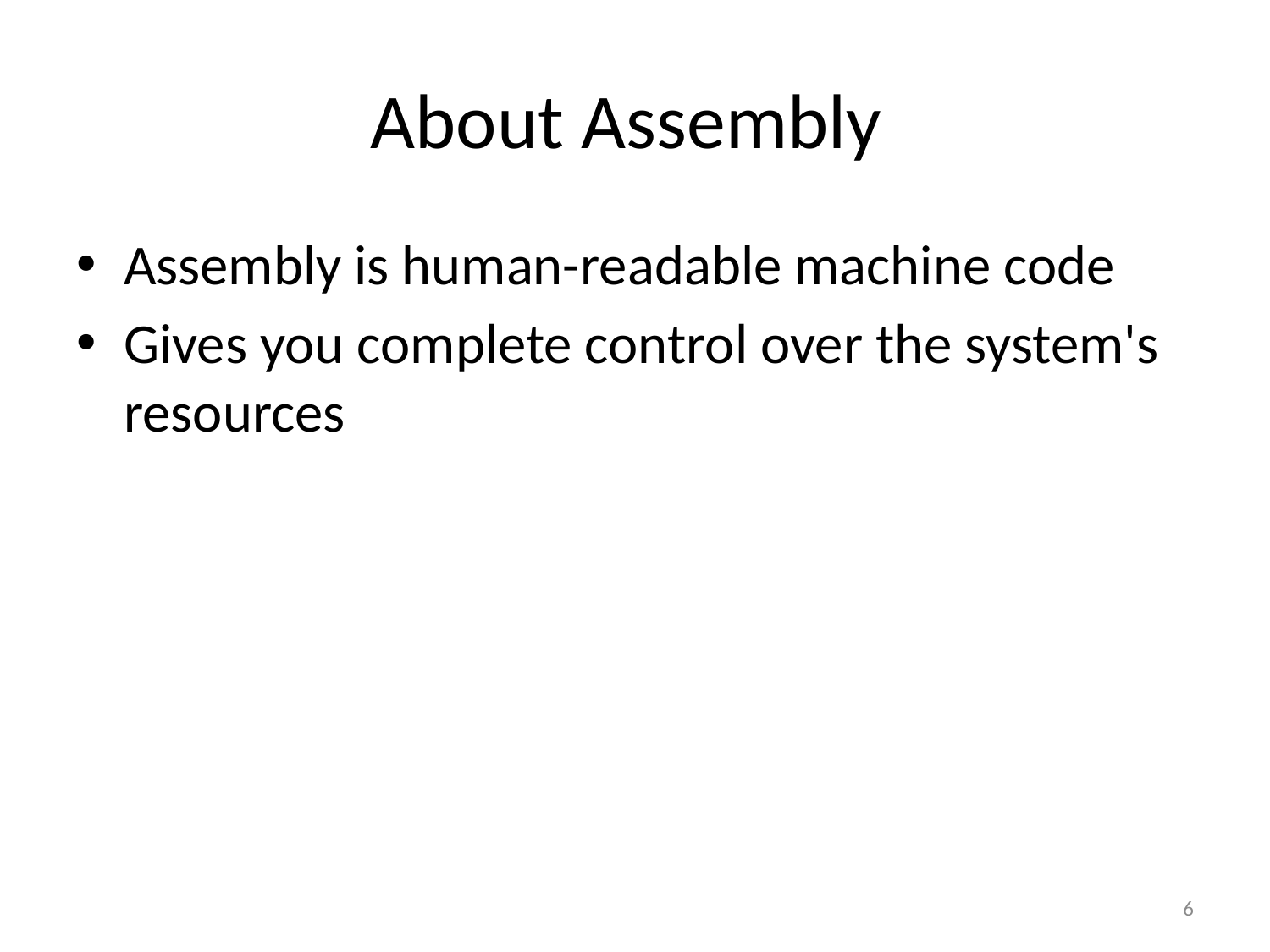

# About Assembly
Assembly is human-readable machine code
Gives you complete control over the system's resources
6